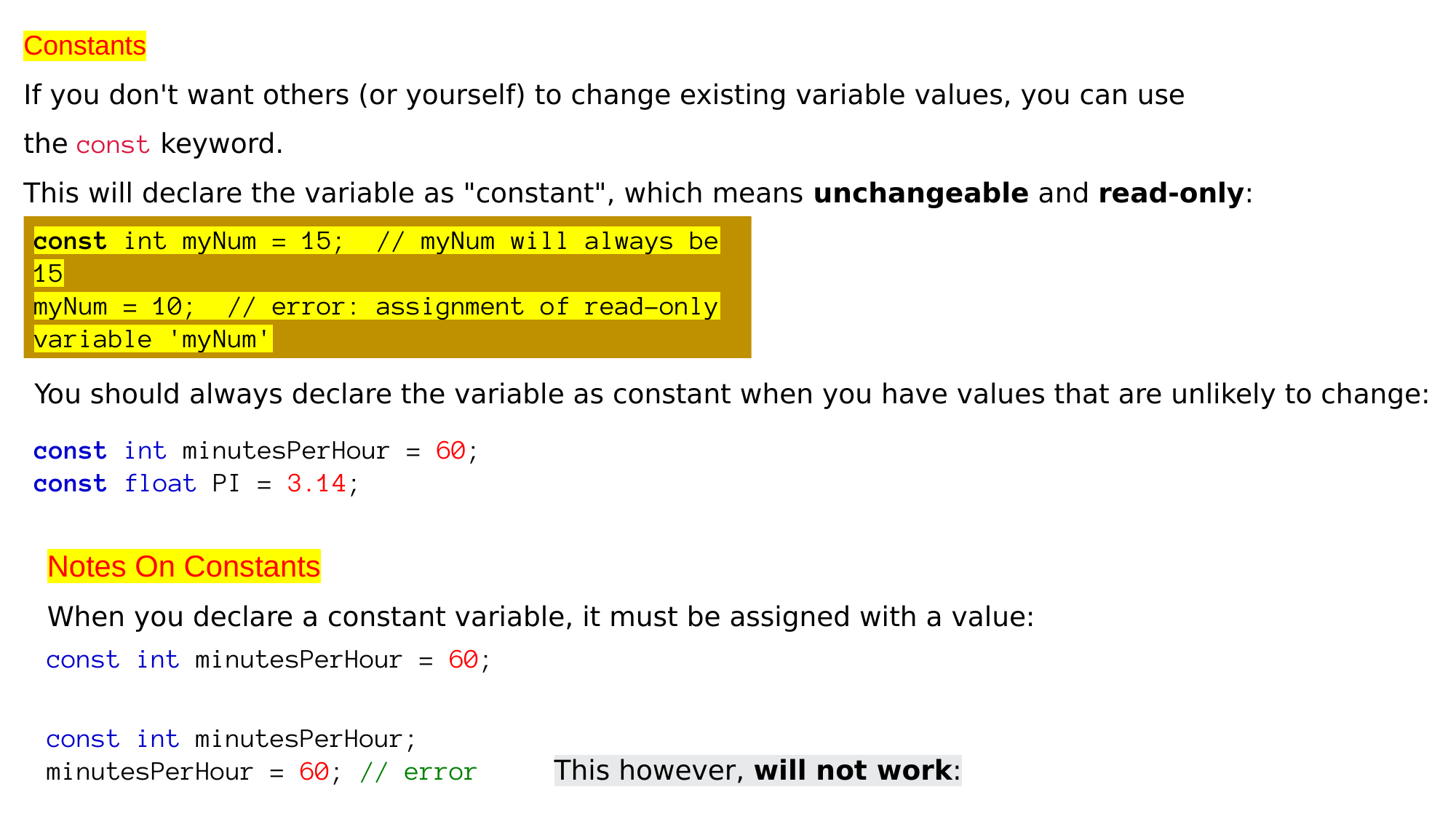

Constants
If you don't want others (or yourself) to change existing variable values, you can use the const keyword.
This will declare the variable as "constant", which means unchangeable and read-only:
const int myNum = 15;  // myNum will always be 15
myNum = 10;  // error: assignment of read-only variable 'myNum'
You should always declare the variable as constant when you have values that are unlikely to change:
const int minutesPerHour = 60;
const float PI = 3.14;
Notes On Constants
When you declare a constant variable, it must be assigned with a value:
const int minutesPerHour = 60;
const int minutesPerHour;
minutesPerHour = 60; // error     This however, will not work: